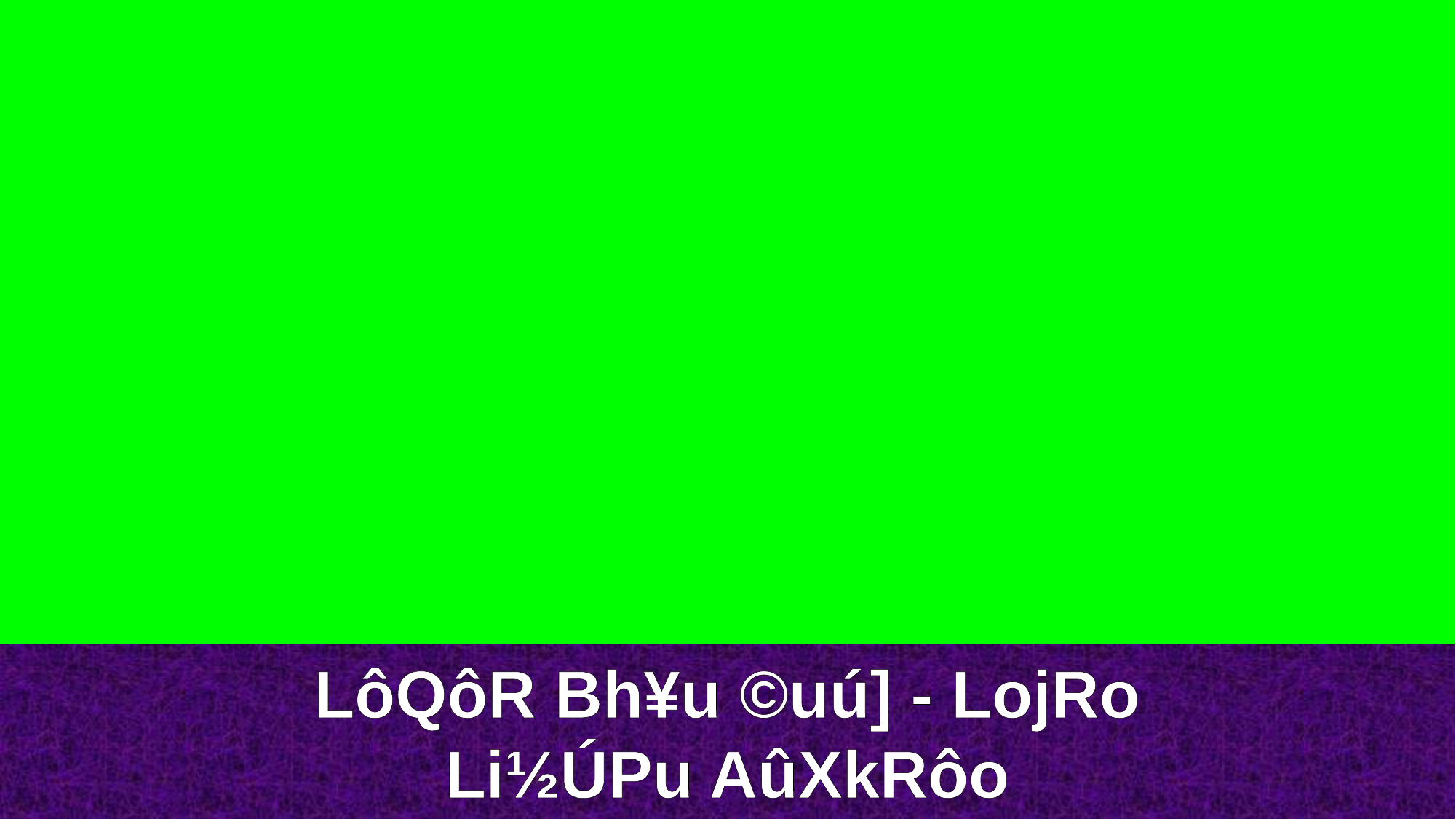

LôQôR Bh¥u ©uú] - LojRo
Li½ÚPu AûXkRôo